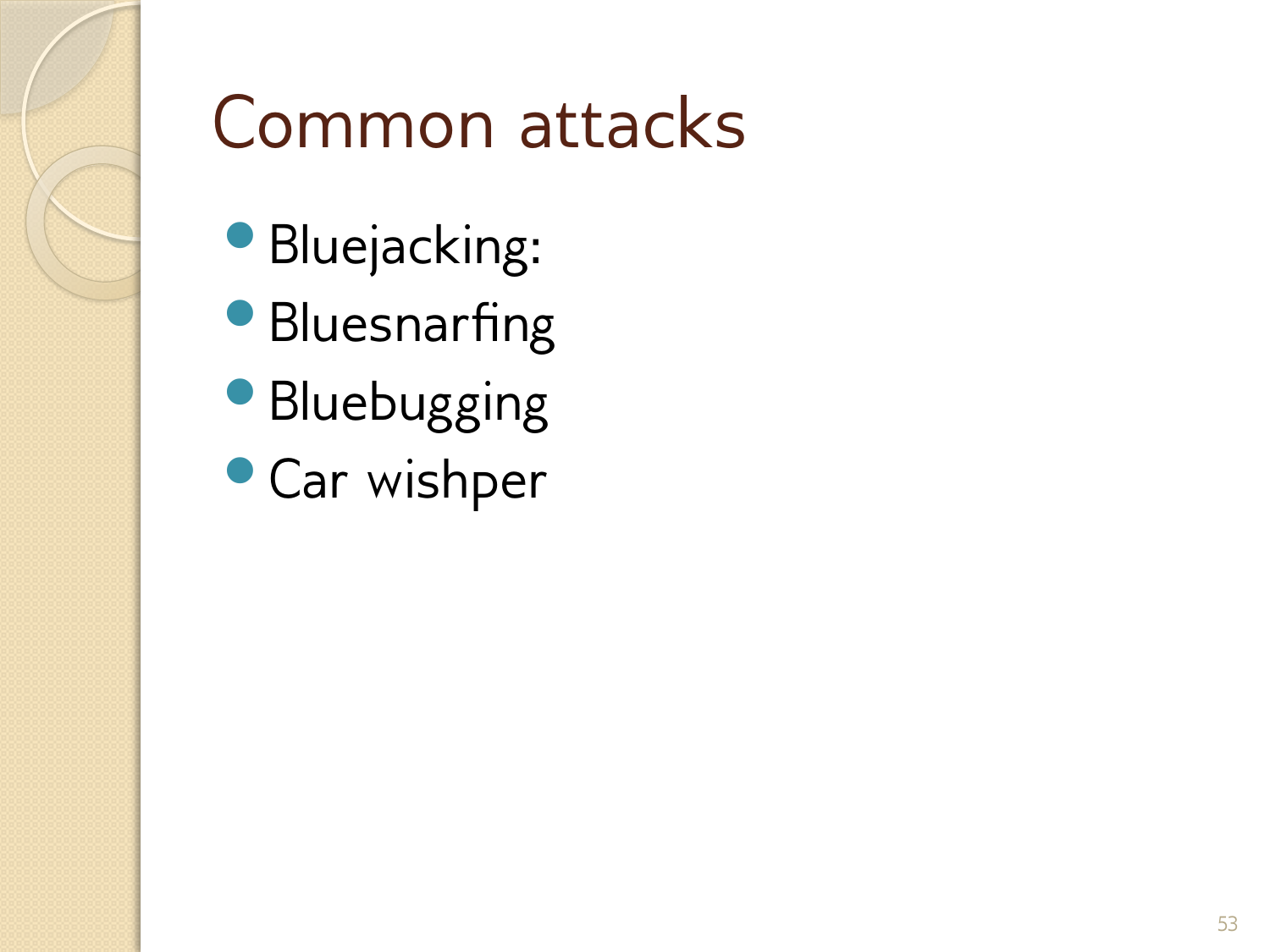

# Common attacks
Bluejacking:
Bluesnarfing
Bluebugging
Car wishper
53